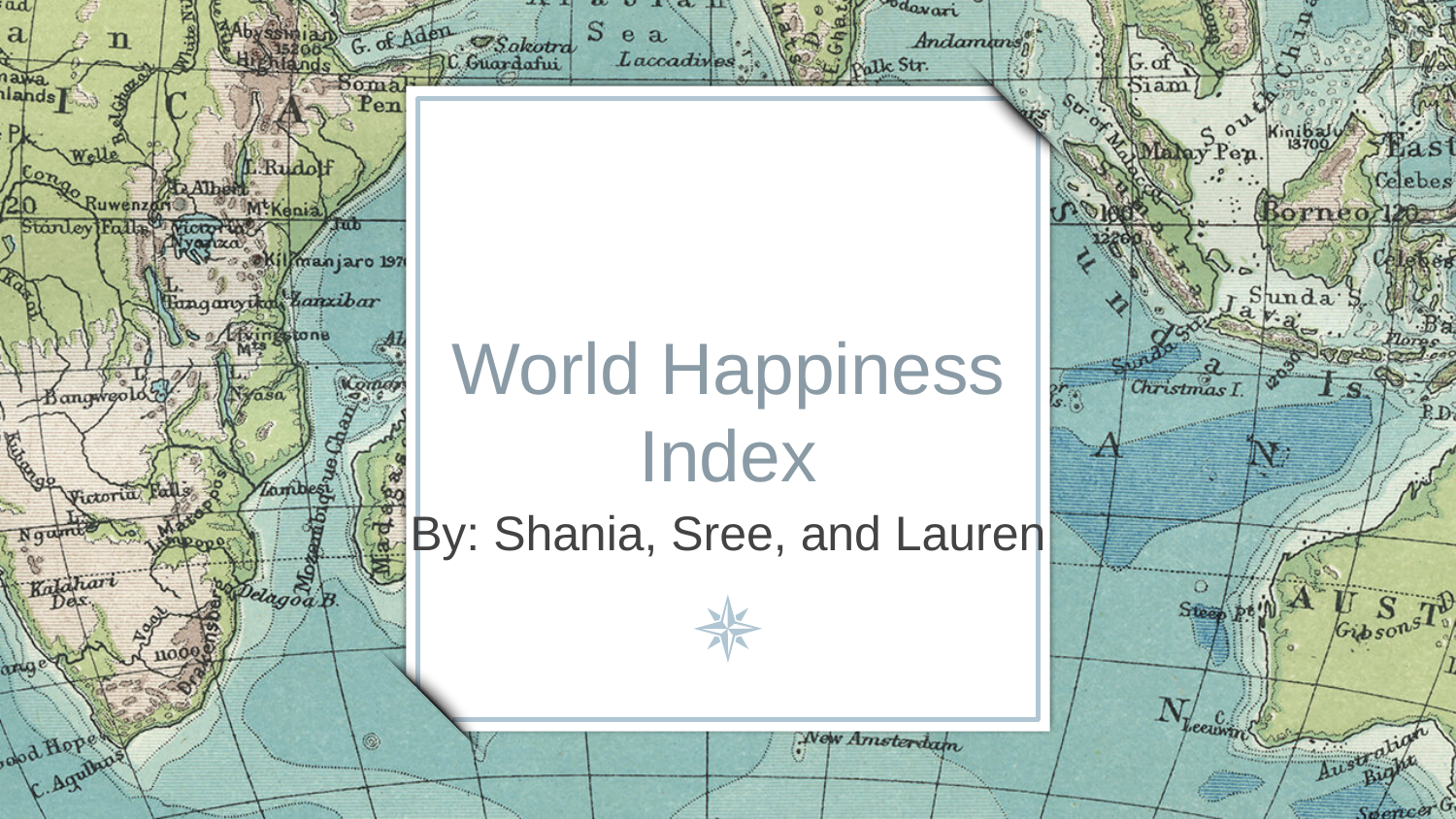

# World Happiness Index
By: Shania, Sree, and Lauren